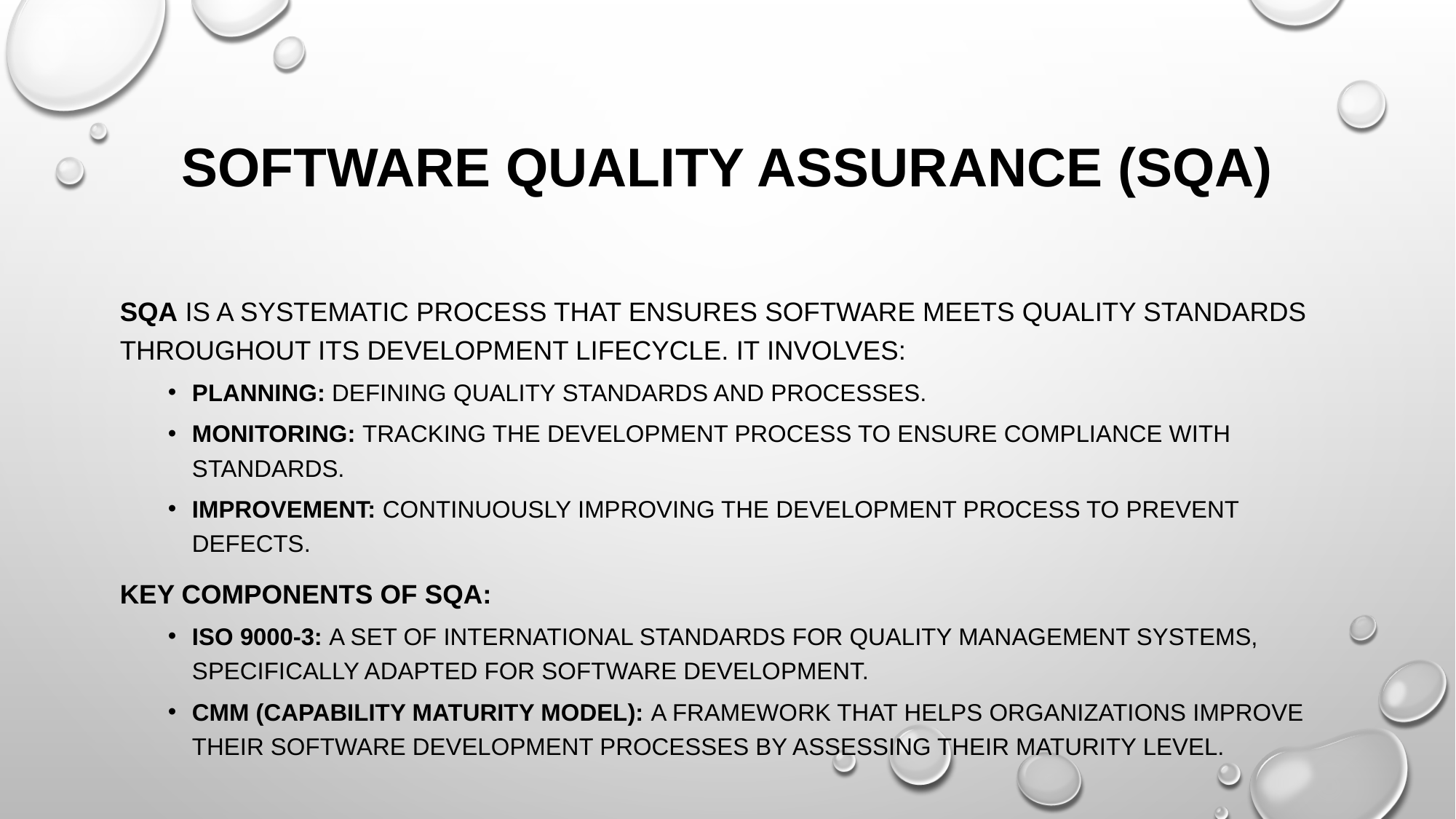

# Software Quality Assurance (SQA)
SQA is a systematic process that ensures software meets quality standards throughout its development lifecycle. It involves:
Planning: Defining quality standards and processes.
Monitoring: Tracking the development process to ensure compliance with standards.
Improvement: Continuously improving the development process to prevent defects.
Key Components of SQA:
ISO 9000-3: A set of international standards for quality management systems, specifically adapted for software development.
CMM (Capability Maturity Model): A framework that helps organizations improve their software development processes by assessing their maturity level.